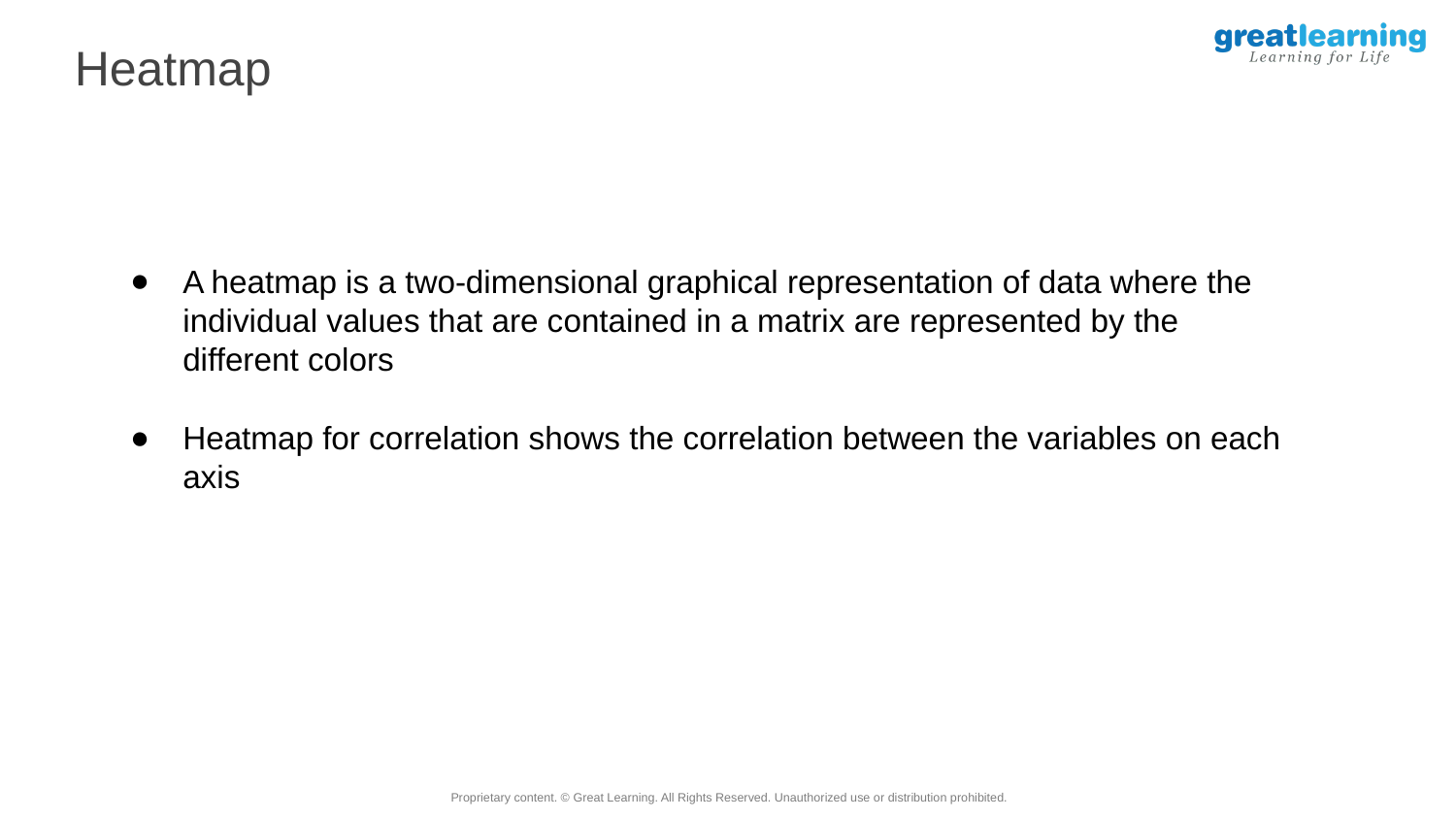

Heatmap
A heatmap is a two-dimensional graphical representation of data where the individual values that are contained in a matrix are represented by the different colors
Heatmap for correlation shows the correlation between the variables on each axis